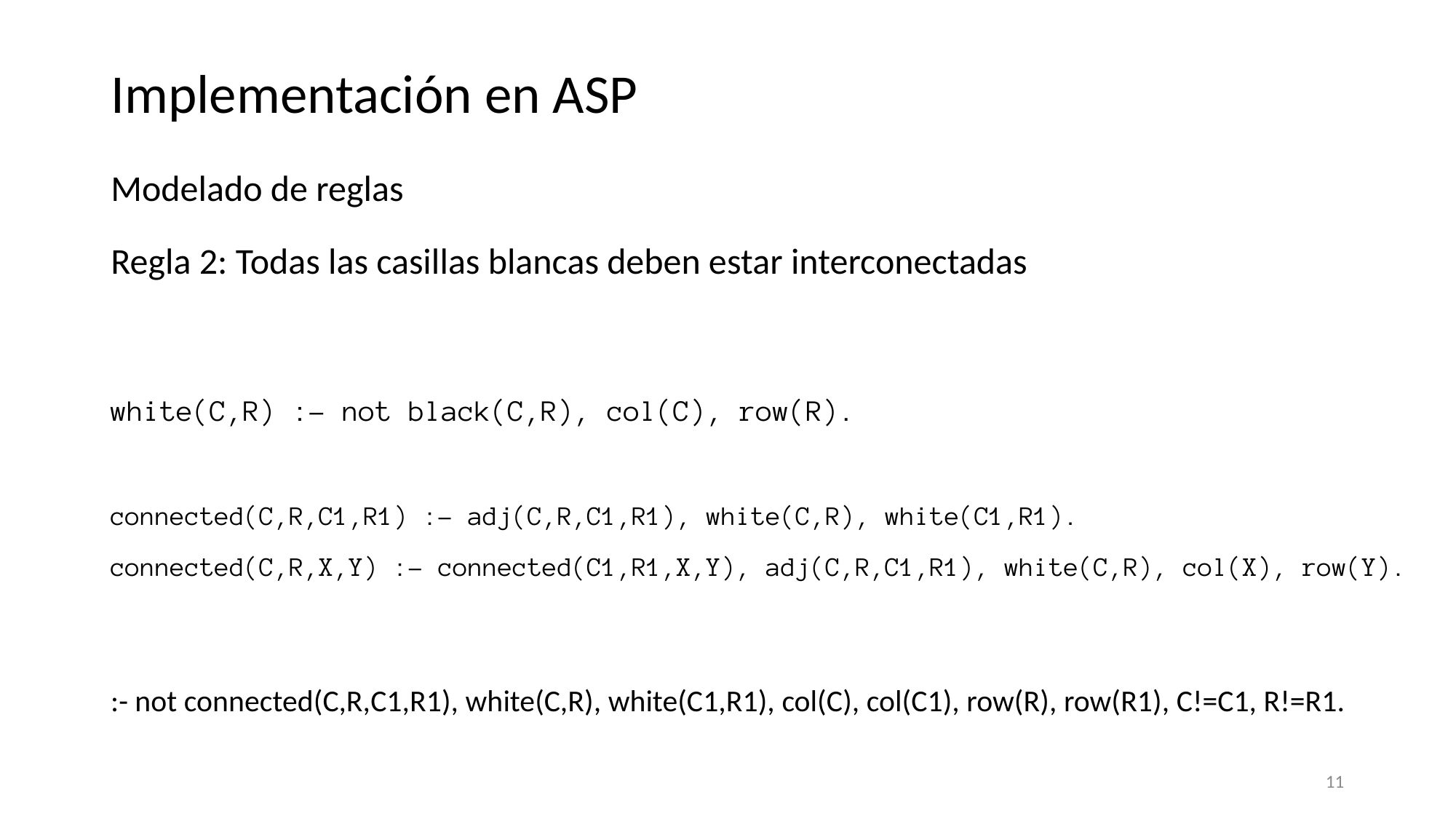

# Implementación en ASP
Modelado de reglas
Regla 2: Todas las casillas blancas deben estar interconectadas
white(C,R) :- not black(C,R), col(C), row(R).
connected(C,R,C1,R1) :- adj(C,R,C1,R1), white(C,R), white(C1,R1).
connected(C,R,X,Y) :- connected(C1,R1,X,Y), adj(C,R,C1,R1), white(C,R), col(X), row(Y).
:- not connected(C,R,C1,R1), white(C,R), white(C1,R1), col(C), col(C1), row(R), row(R1), C!=C1, R!=R1.
11